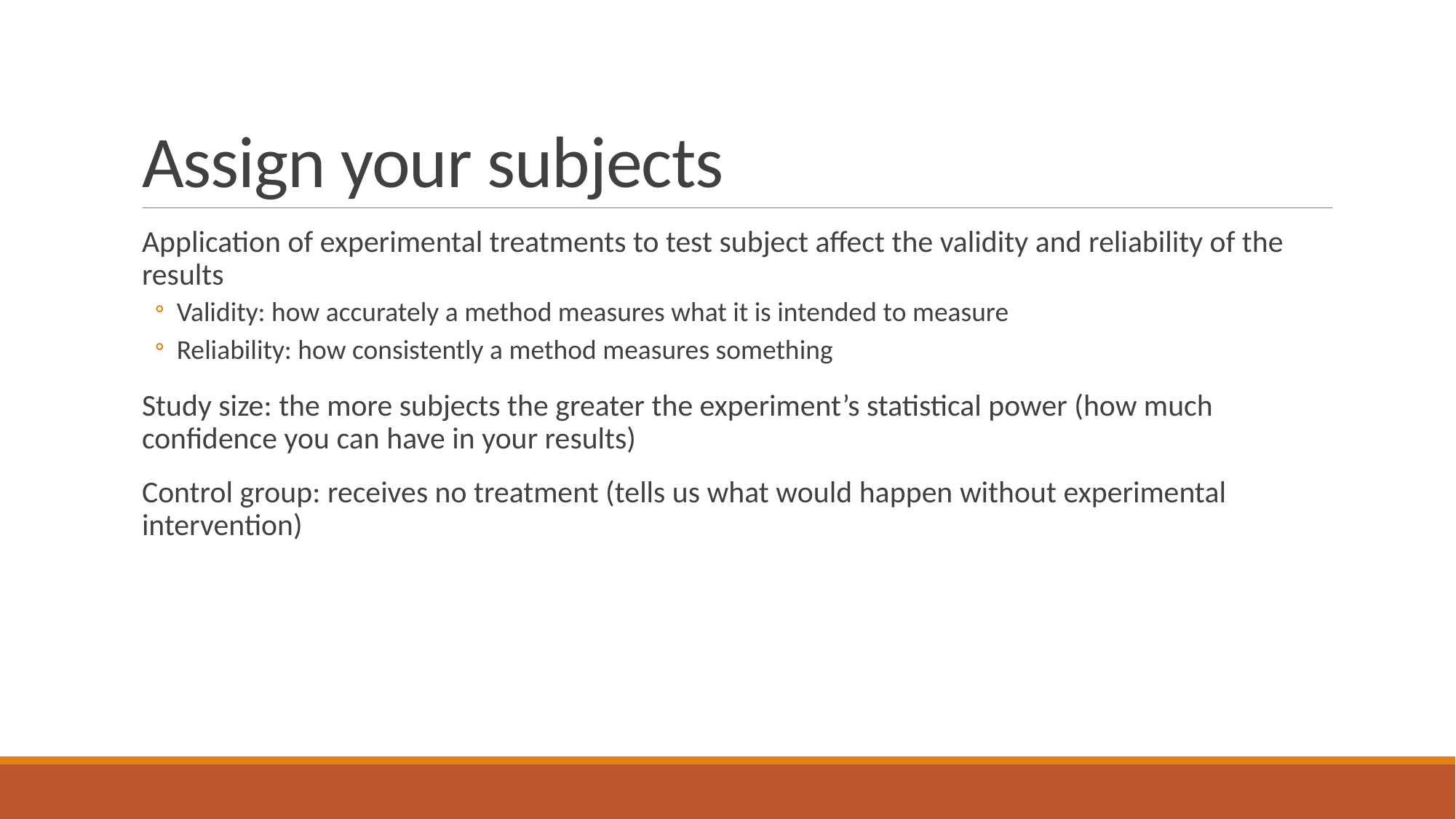

# Assign your subjects
Application of experimental treatments to test subject affect the validity and reliability of the results
Validity: how accurately a method measures what it is intended to measure
Reliability: how consistently a method measures something
Study size: the more subjects the greater the experiment’s statistical power (how much confidence you can have in your results)
Control group: receives no treatment (tells us what would happen without experimental intervention)